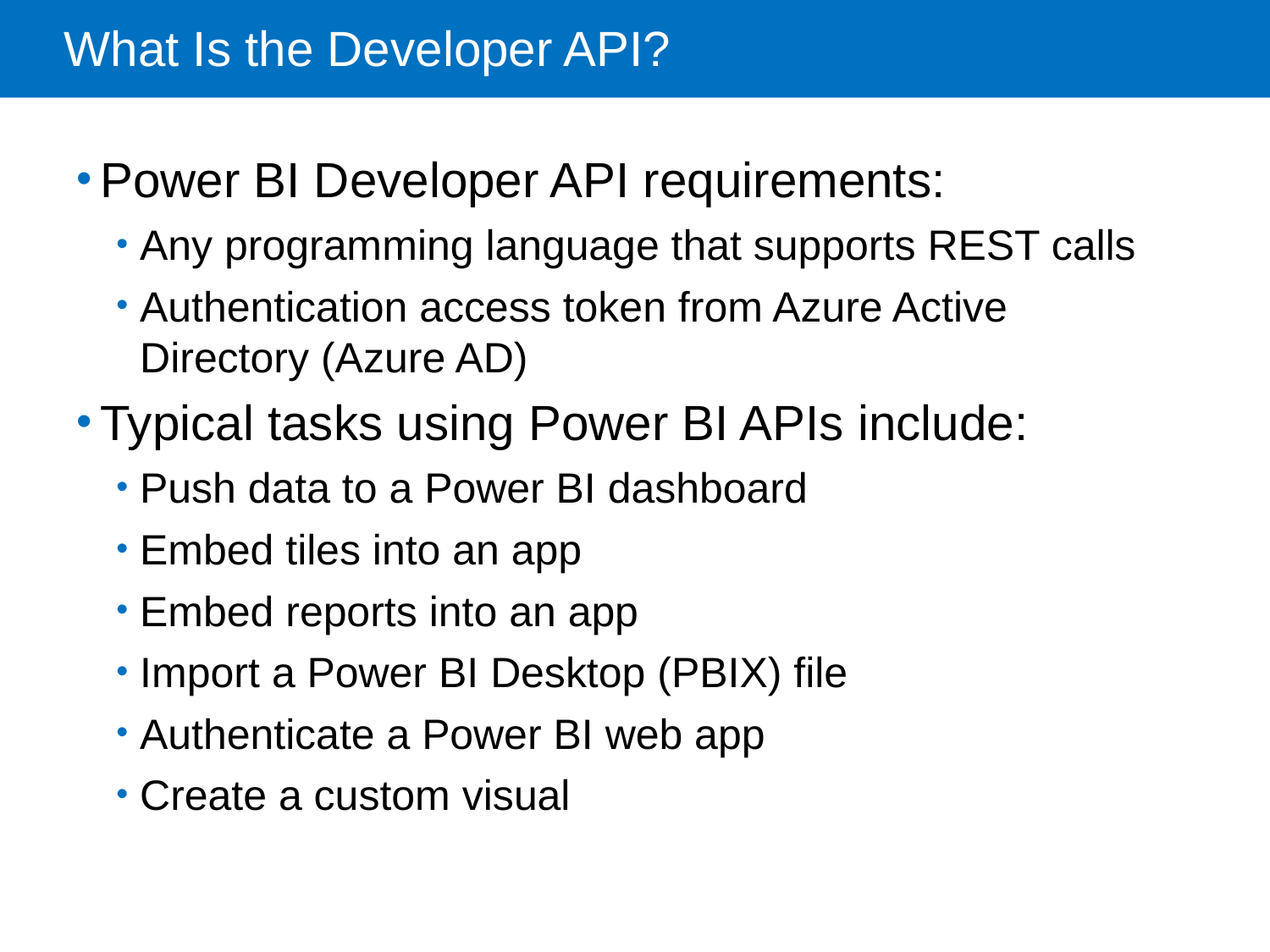

# What Is the Developer API?
Power BI Developer API requirements:
Any programming language that supports REST calls
Authentication access token from Azure Active Directory (Azure AD)
Typical tasks using Power BI APIs include:
Push data to a Power BI dashboard
Embed tiles into an app
Embed reports into an app
Import a Power BI Desktop (PBIX) file
Authenticate a Power BI web app
Create a custom visual